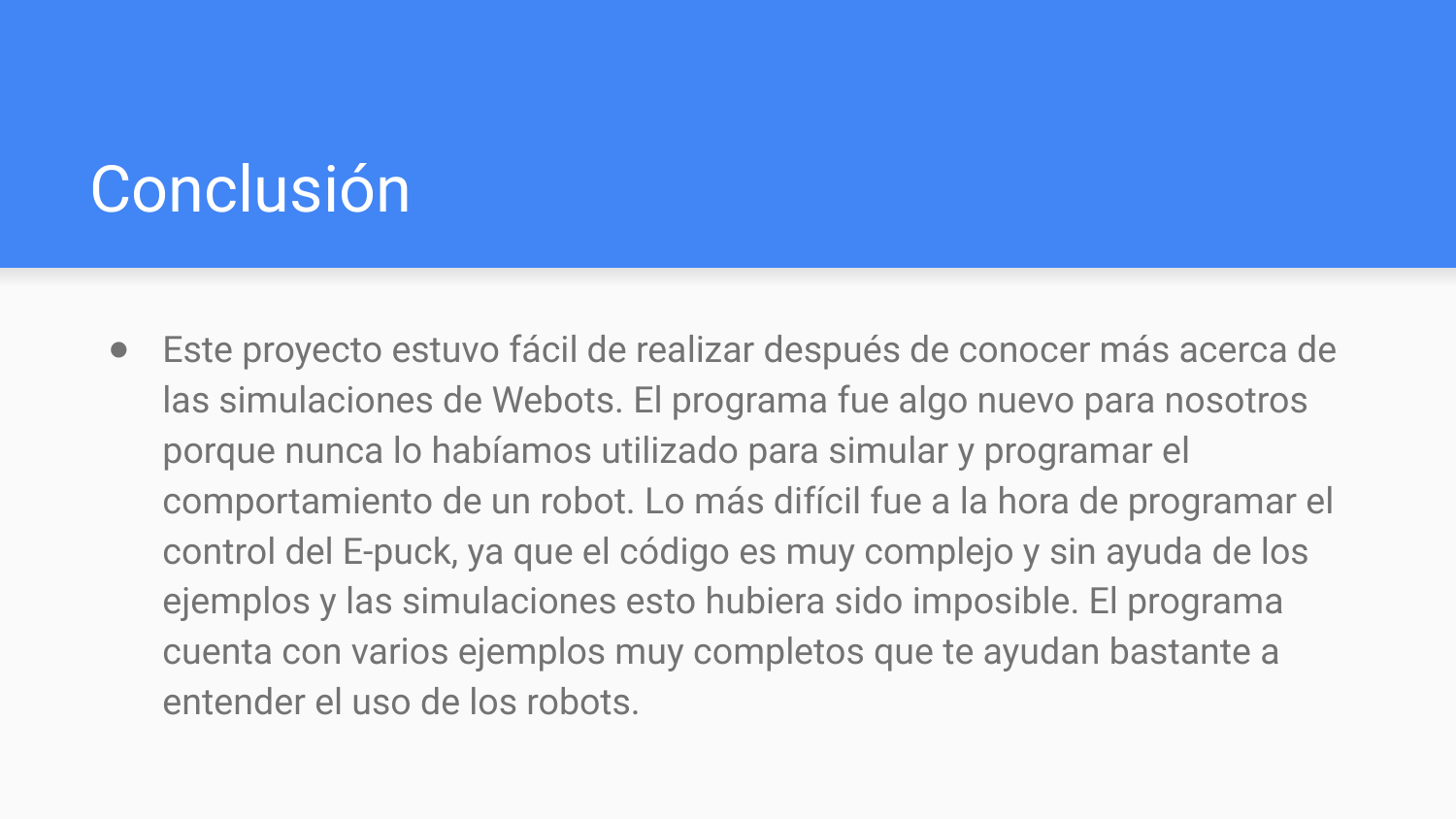

# Conclusión
Este proyecto estuvo fácil de realizar después de conocer más acerca de las simulaciones de Webots. El programa fue algo nuevo para nosotros porque nunca lo habíamos utilizado para simular y programar el comportamiento de un robot. Lo más difícil fue a la hora de programar el control del E-puck, ya que el código es muy complejo y sin ayuda de los ejemplos y las simulaciones esto hubiera sido imposible. El programa cuenta con varios ejemplos muy completos que te ayudan bastante a entender el uso de los robots.